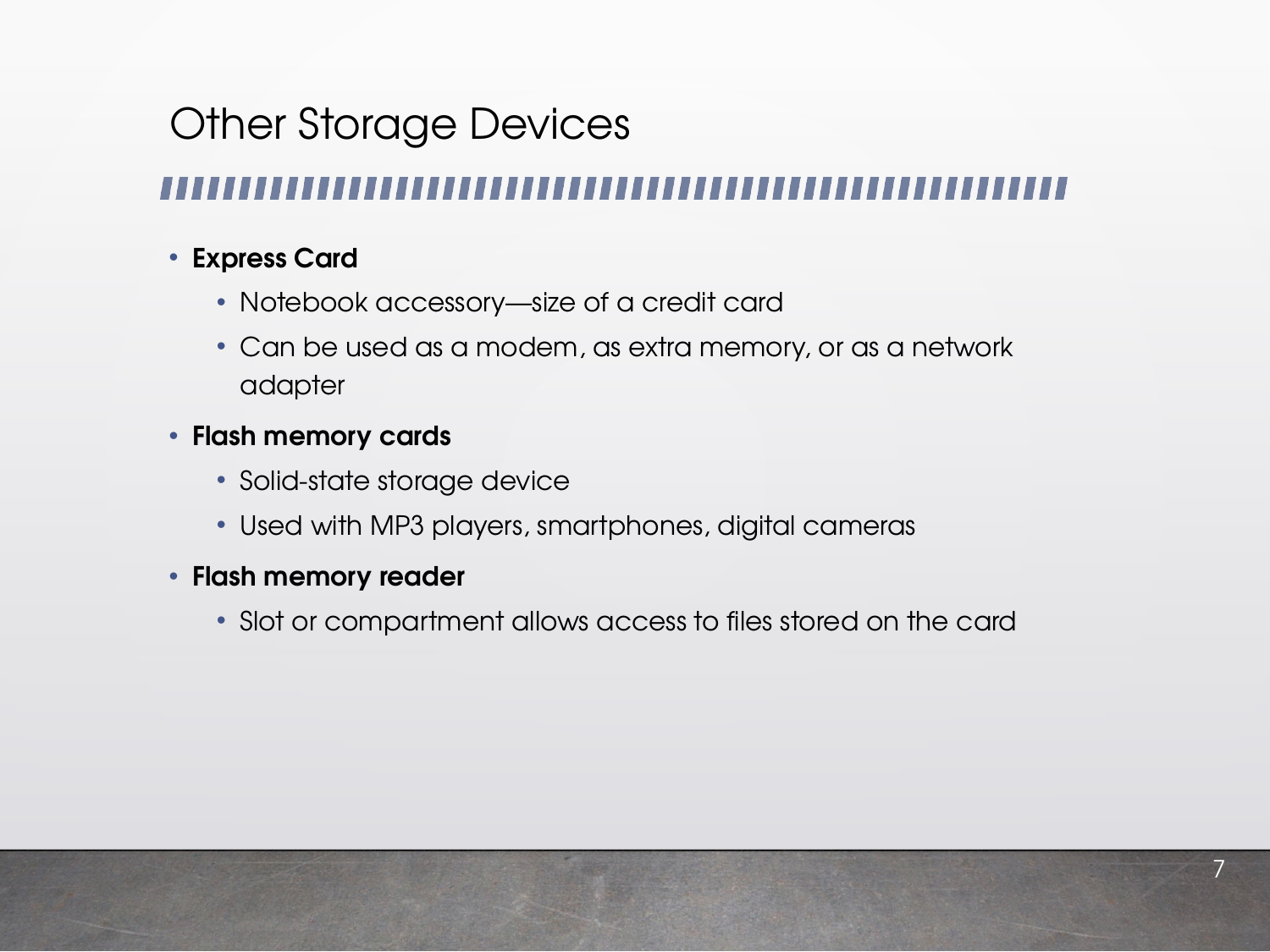

# Other Storage Devices
Express Card
Notebook accessory—size of a credit card
Can be used as a modem, as extra memory, or as a network adapter
Flash memory cards
Solid-state storage device
Used with MP3 players, smartphones, digital cameras
Flash memory reader
Slot or compartment allows access to files stored on the card